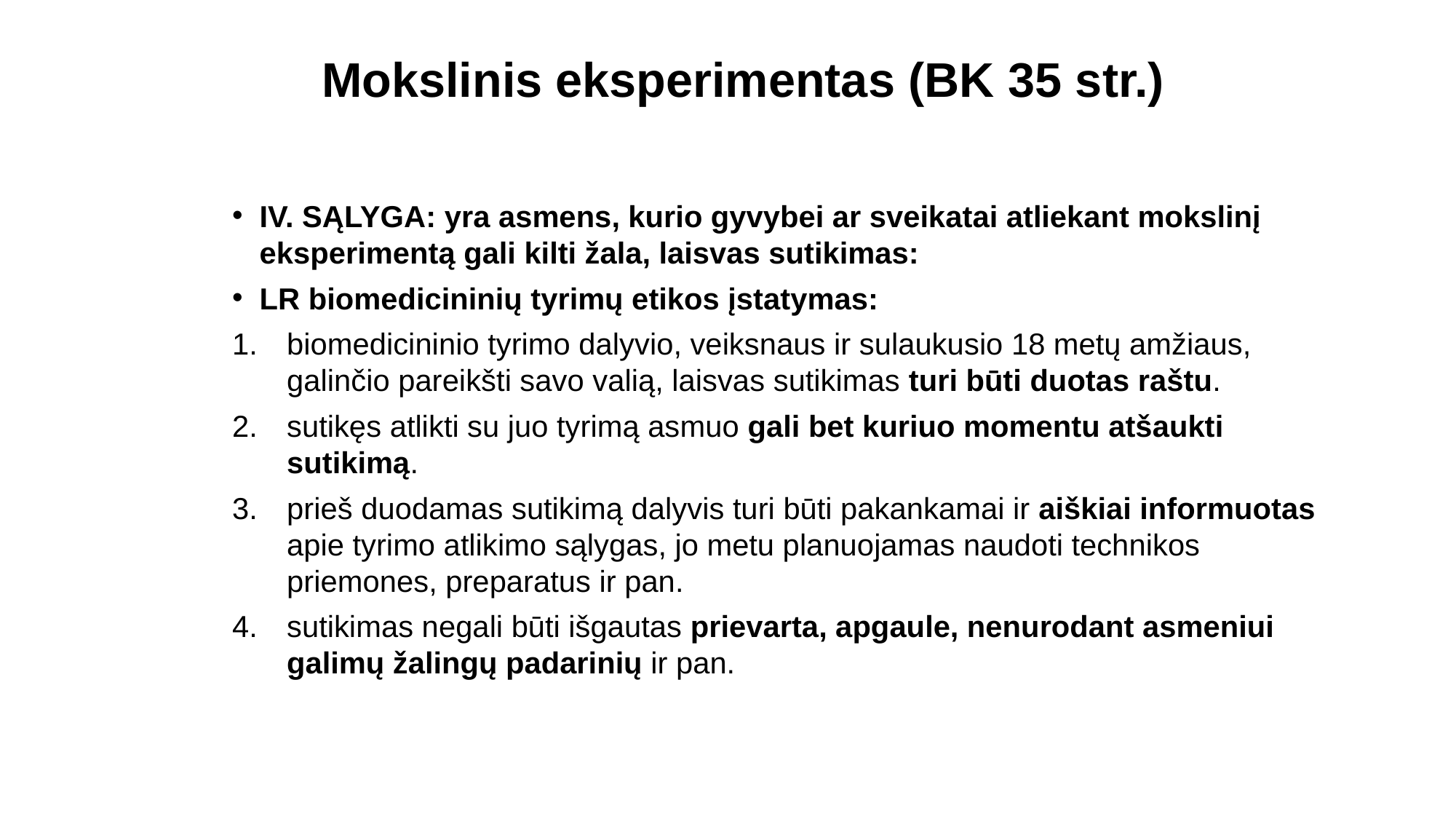

# Mokslinis eksperimentas (BK 35 str.)
IV. SĄLYGA: yra asmens, kurio gyvybei ar sveikatai atliekant mokslinį eksperimentą gali kilti žala, laisvas sutikimas:
LR biomedicininių tyrimų etikos įstatymas:
biomedicininio tyrimo dalyvio, veiksnaus ir sulaukusio 18 metų amžiaus, galinčio pareikšti savo valią, laisvas sutikimas turi būti duotas raštu.
sutikęs atlikti su juo tyrimą asmuo gali bet kuriuo momentu atšaukti sutikimą.
prieš duodamas sutikimą dalyvis turi būti pakankamai ir aiškiai informuotas apie tyrimo atlikimo sąlygas, jo metu planuojamas naudoti technikos priemones, preparatus ir pan.
sutikimas negali būti išgautas prievarta, apgaule, nenurodant asmeniui galimų žalingų padarinių ir pan.